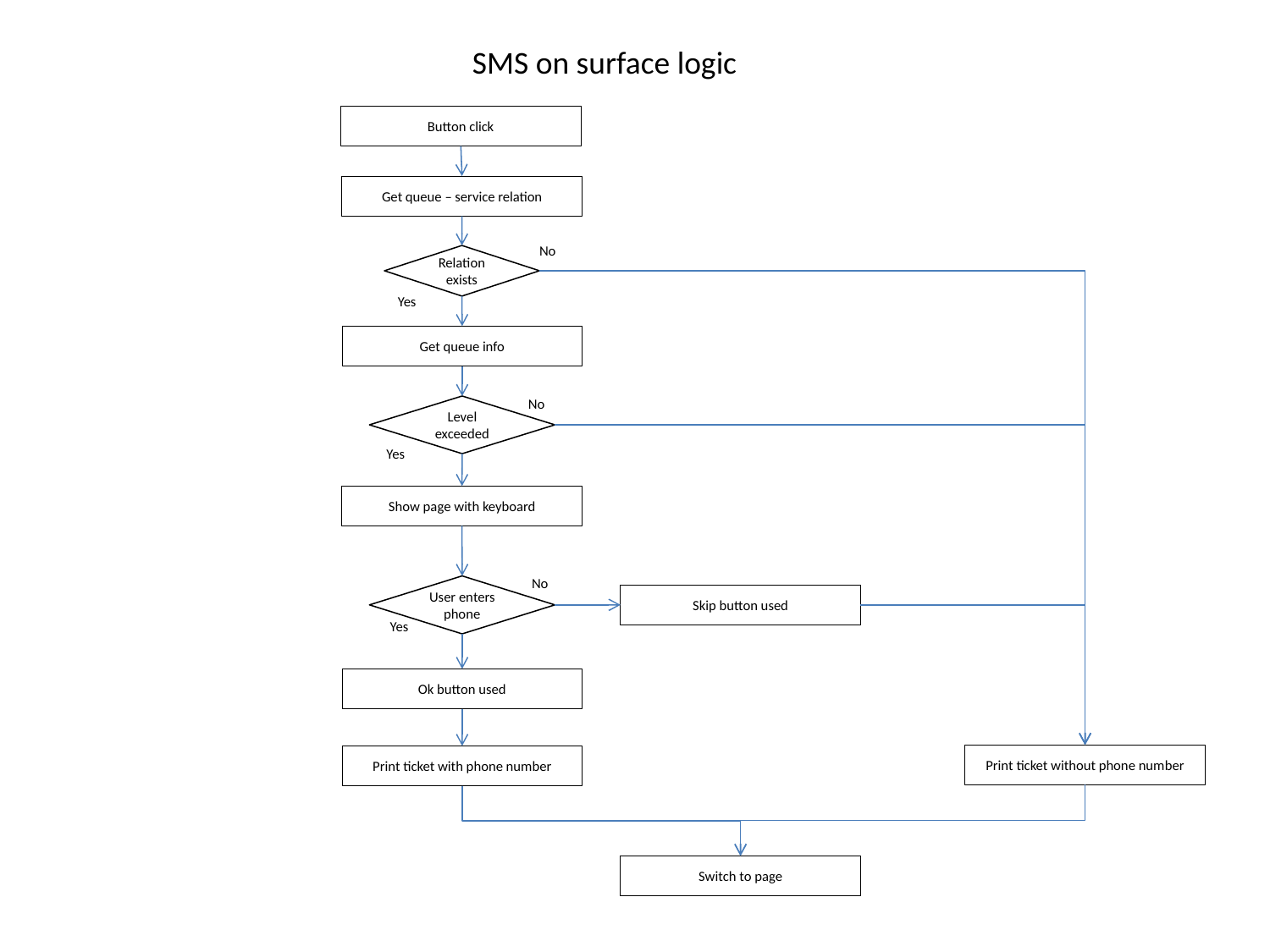

# SMS on surface logic
Button click
Get queue – service relation
No
Relation exists
Yes
Get queue info
No
Level exceeded
Yes
Show page with keyboard
No
User enters phone
Skip button used
Yes
Ok button used
Print ticket without phone number
Print ticket with phone number
Switch to page